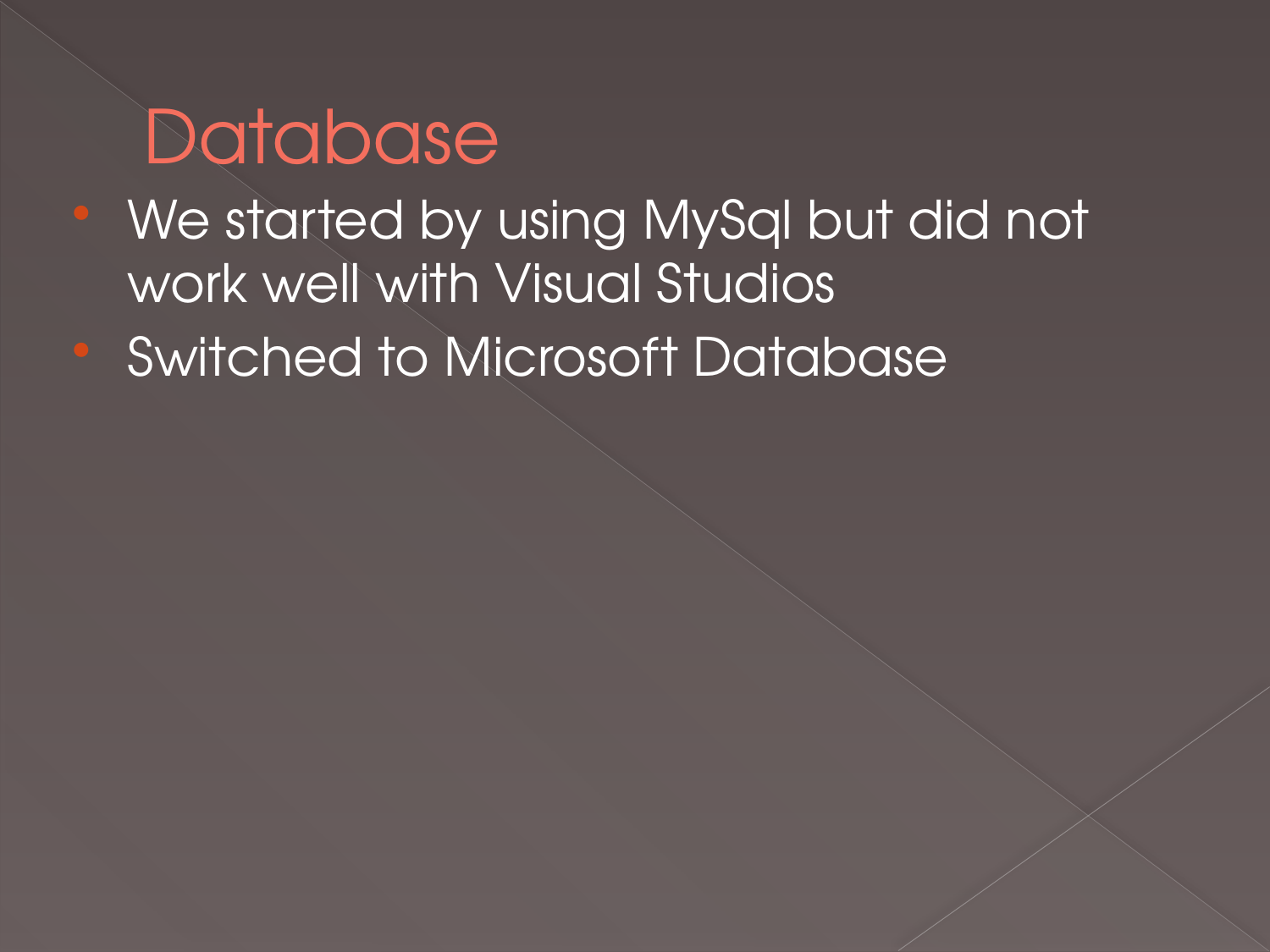

# Database
We started by using MySql but did not work well with Visual Studios
Switched to Microsoft Database